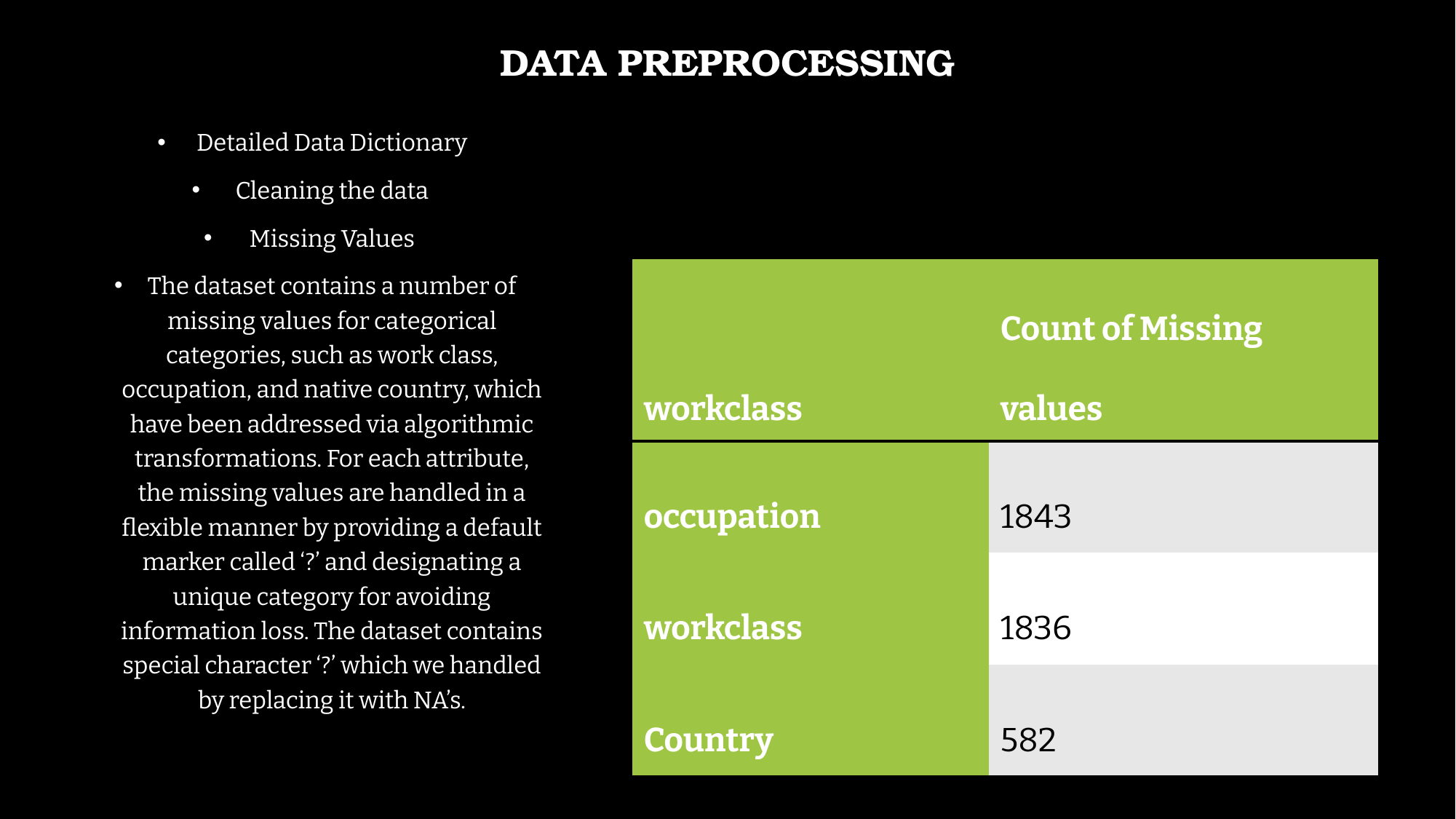

# Data Preprocessing
Detailed Data Dictionary
Cleaning the data
Missing Values
The dataset contains a number of missing values for categorical categories, such as work class, occupation, and native country, which have been addressed via algorithmic transformations. For each attribute, the missing values are handled in a flexible manner by providing a default marker called ‘?’ and designating a unique category for avoiding information loss. The dataset contains special character ‘?’ which we handled by replacing it with NA’s.
| workclass | Count of Missing values |
| --- | --- |
| occupation | 1843 |
| workclass | 1836 |
| Country | 582 |